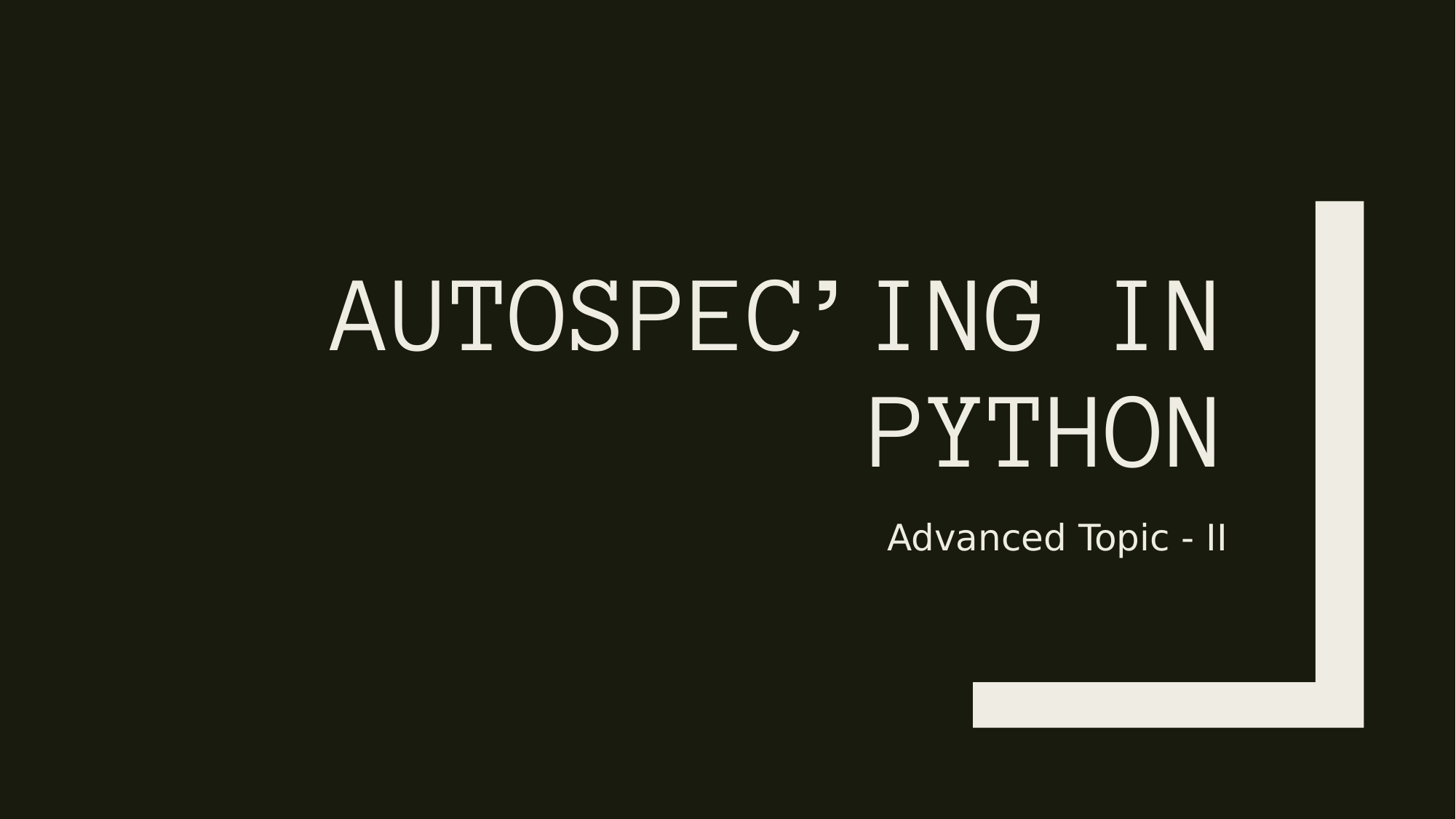

# AUTOSpec’ing in Python
Advanced Topic - II